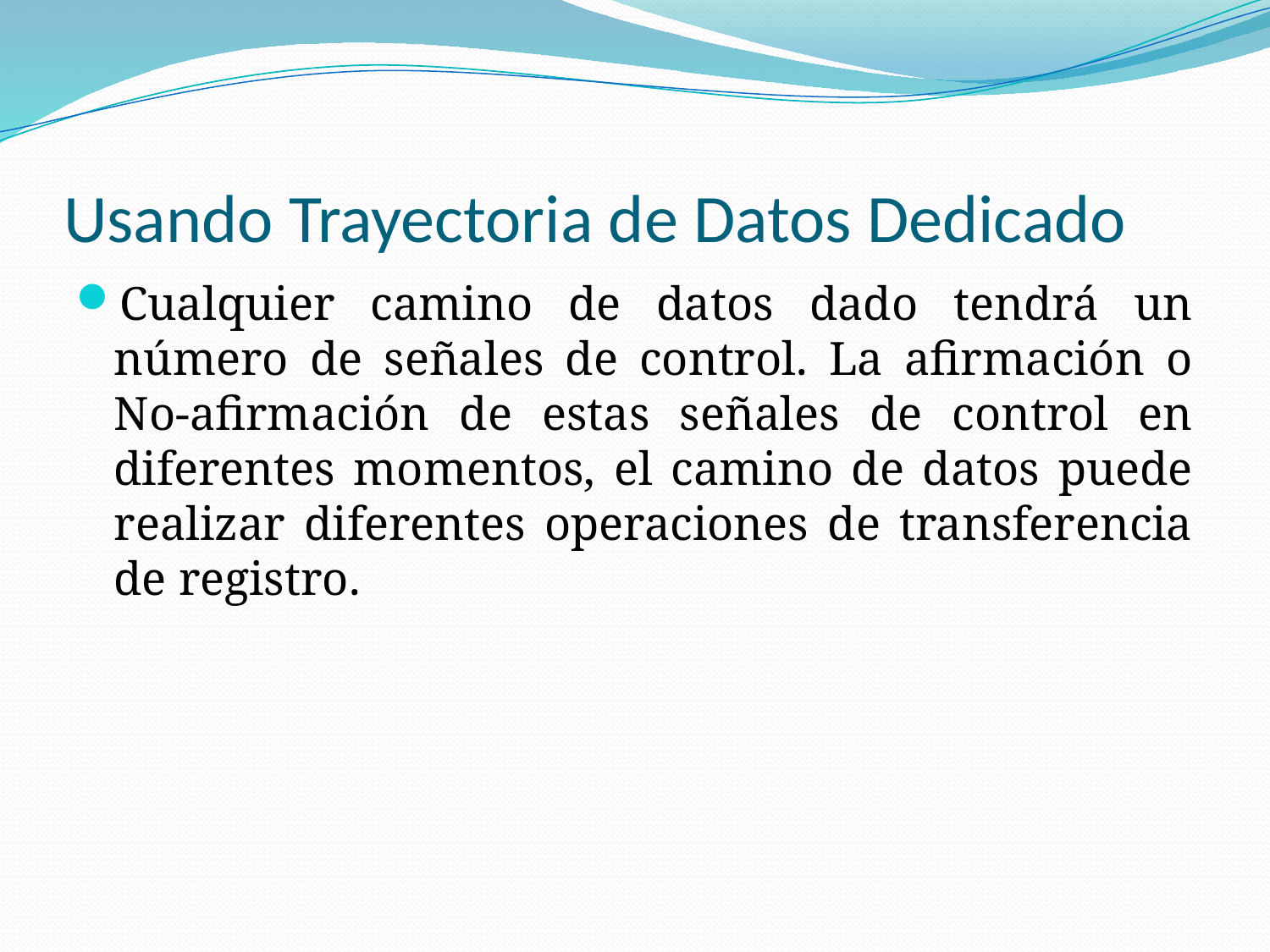

# Usando Trayectoria de Datos Dedicado
Cualquier camino de datos dado tendrá un número de señales de control. La afirmación o No-afirmación de estas señales de control en diferentes momentos, el camino de datos puede realizar diferentes operaciones de transferencia de registro.